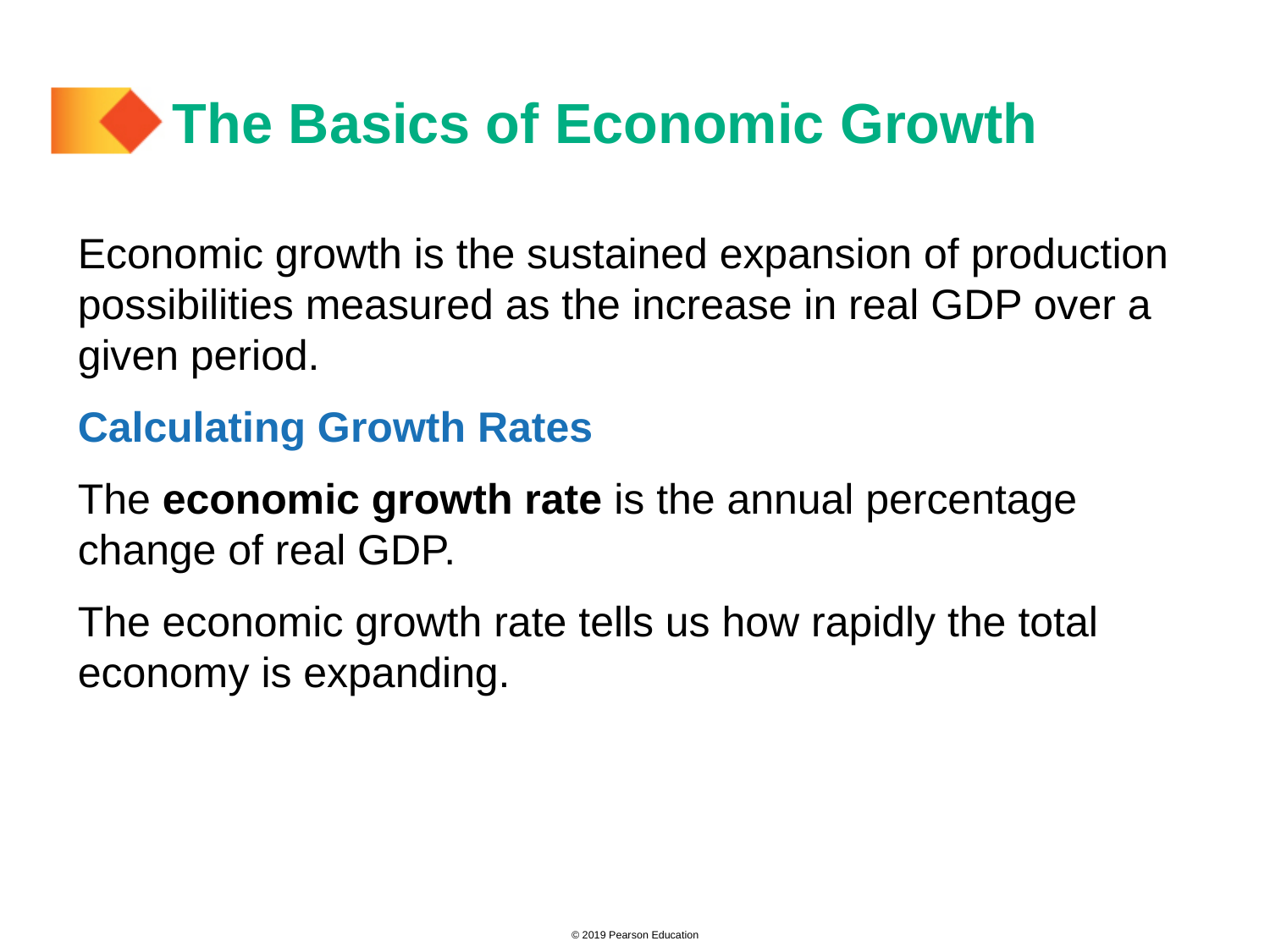

# The Basics of Economic Growth
Economic growth is the sustained expansion of production possibilities measured as the increase in real GDP over a given period.
Calculating Growth Rates
The economic growth rate is the annual percentage change of real GDP.
The economic growth rate tells us how rapidly the total economy is expanding.